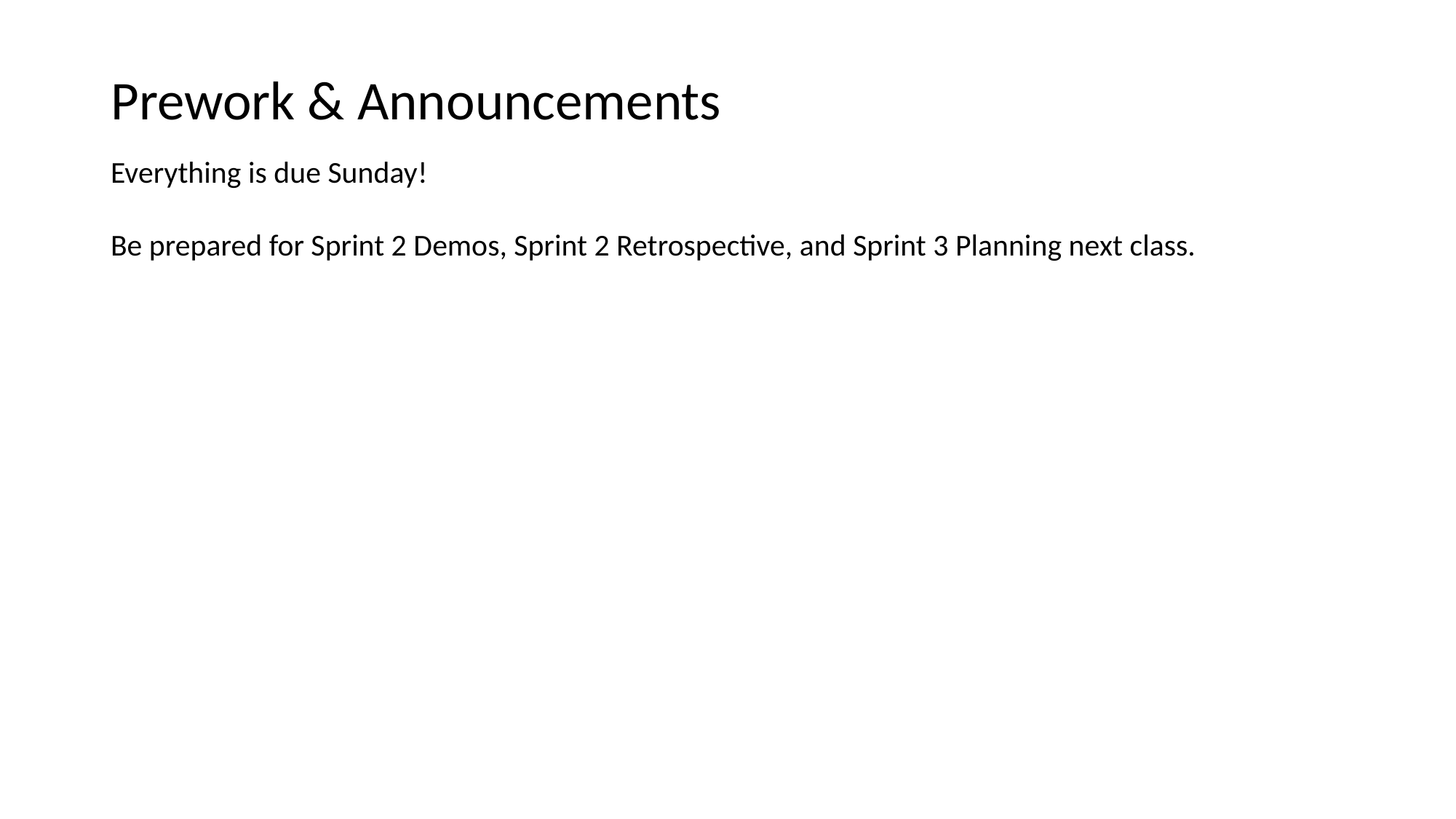

# Prework & Announcements
Everything is due Sunday!

Be prepared for Sprint 2 Demos, Sprint 2 Retrospective, and Sprint 3 Planning next class.